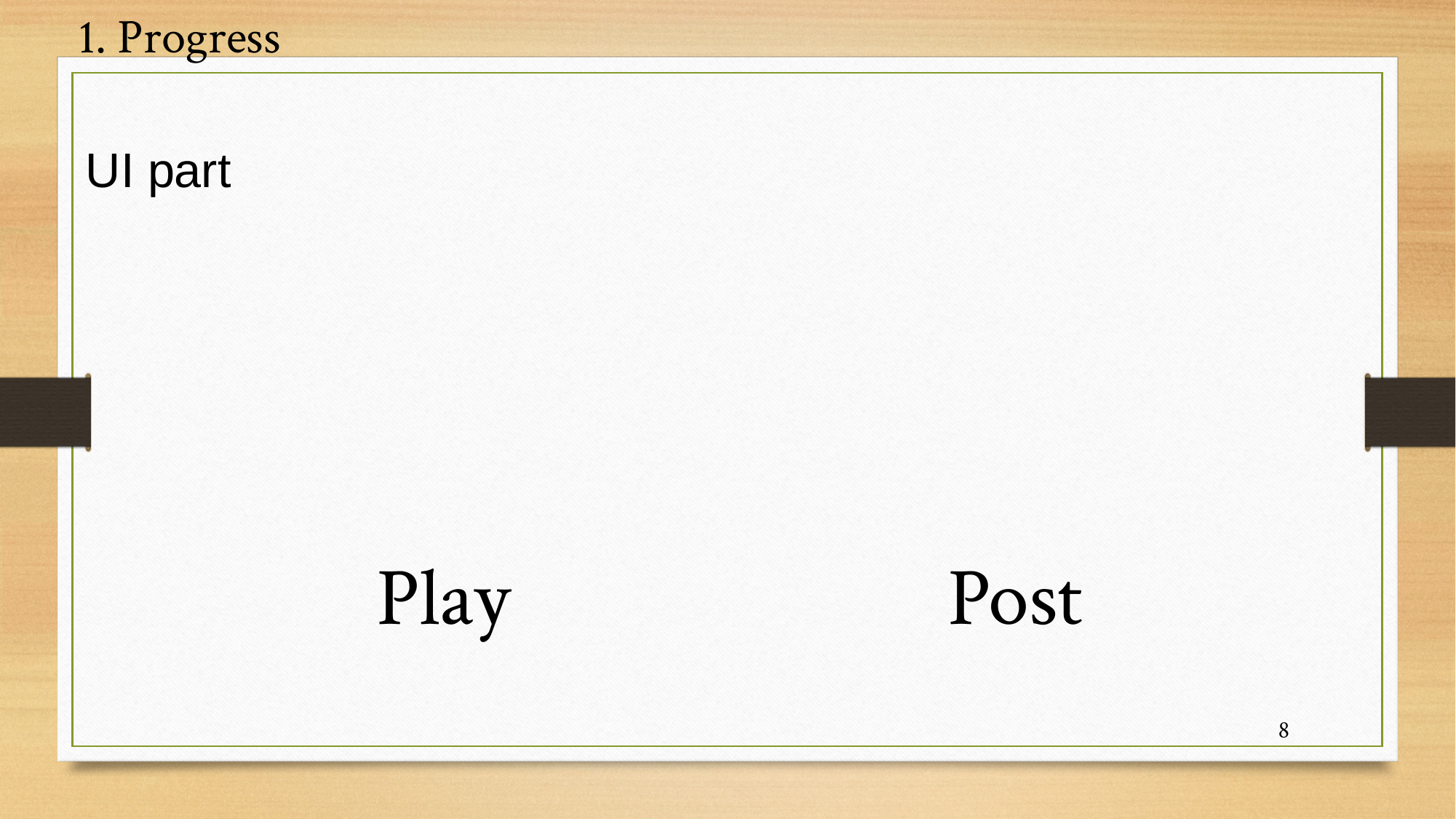

1. Progress
UI part
Play
Post
8